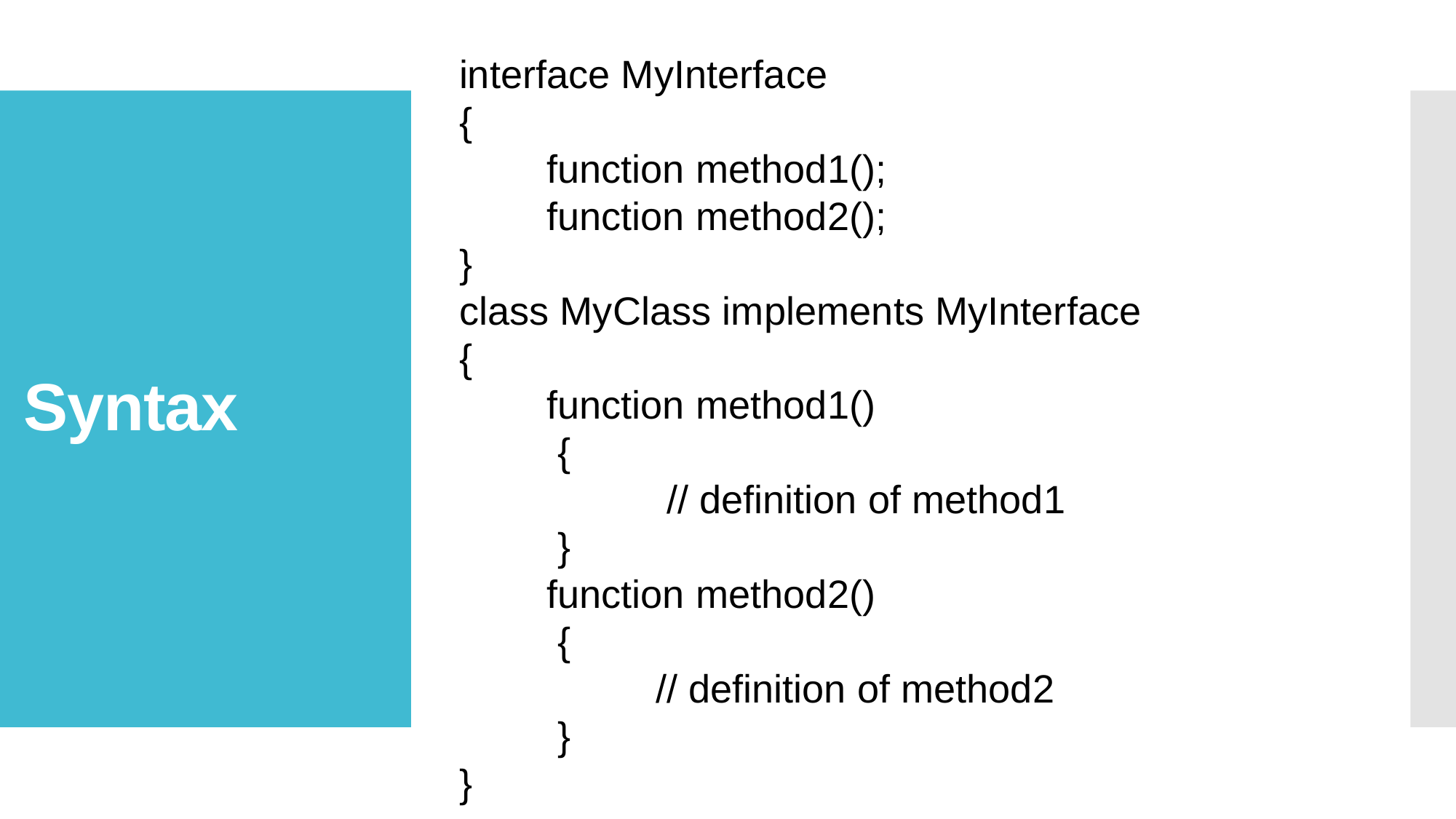

interface MyInterface
{
   function method1();
   function method2();
}
class MyClass implements MyInterface
{
   function method1()
    {
 	    // definition of method1
    }
   function method2()
    {
	   // definition of method2
    }
}

# Syntax